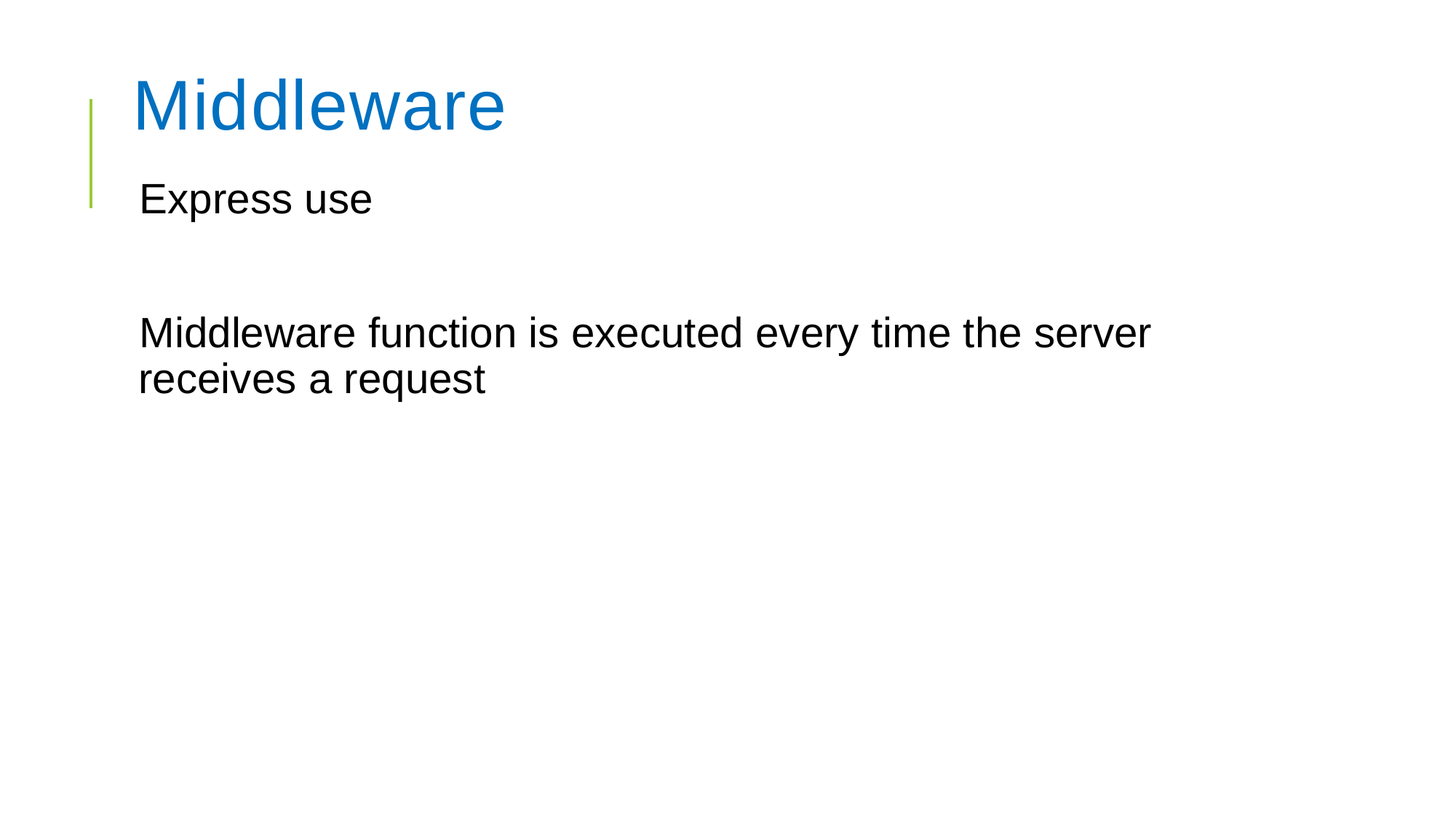

# Middleware
Express use

Middleware function is executed every time the server receives a request